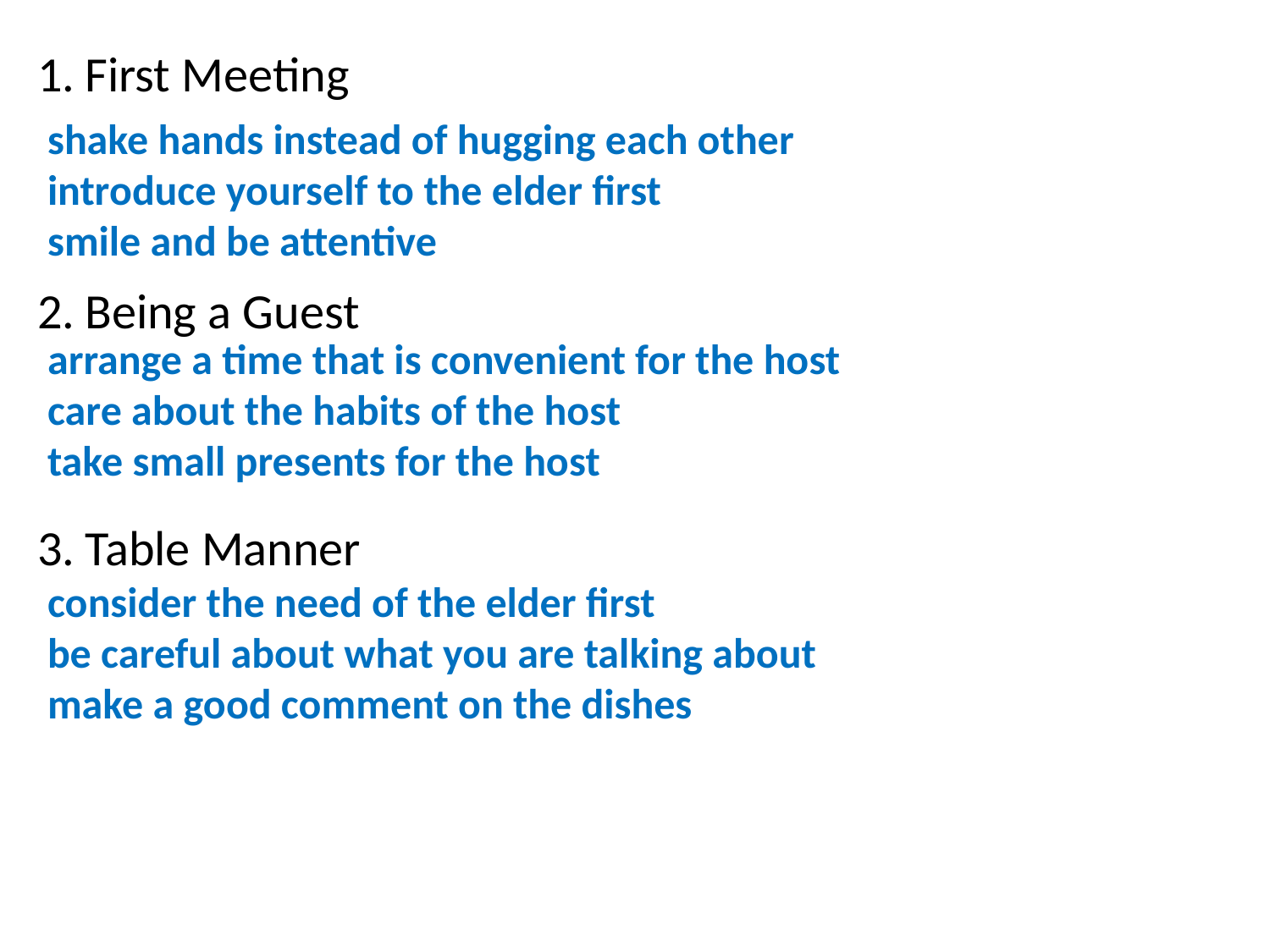

First Meeting

Being a Guest

Table Manner
shake hands instead of hugging each other
introduce yourself to the elder first
smile and be attentive
arrange a time that is convenient for the host
care about the habits of the host
take small presents for the host
consider the need of the elder first
be careful about what you are talking about
make a good comment on the dishes